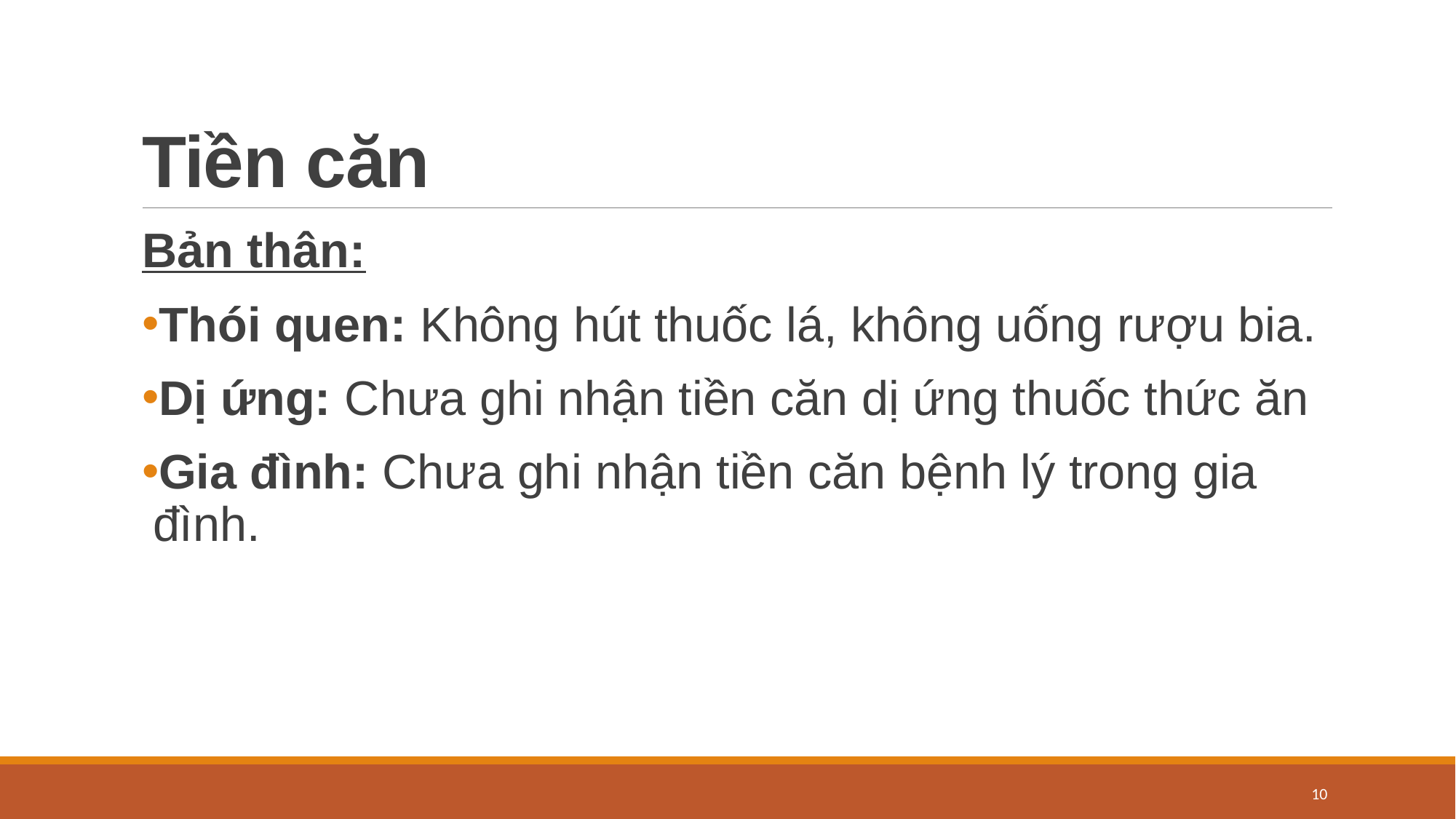

# Tiền căn
Bản thân:
Thói quen: Không hút thuốc lá, không uống rượu bia.
Dị ứng: Chưa ghi nhận tiền căn dị ứng thuốc thức ăn
Gia đình: Chưa ghi nhận tiền căn bệnh lý trong gia 
đình.

10